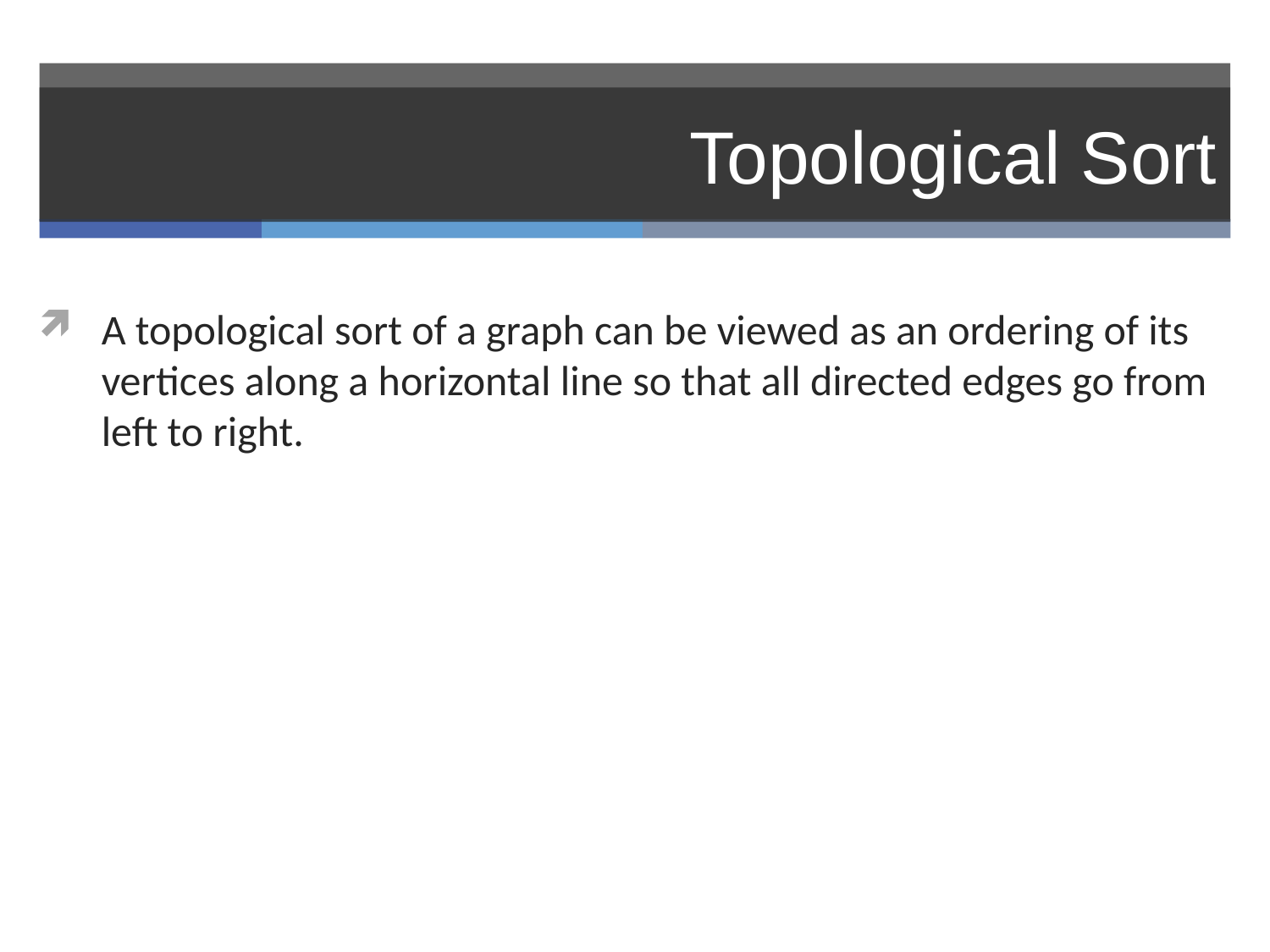

# Topological Sort
A topological sort of a graph can be viewed as an ordering of its vertices along a horizontal line so that all directed edges go from left to right.